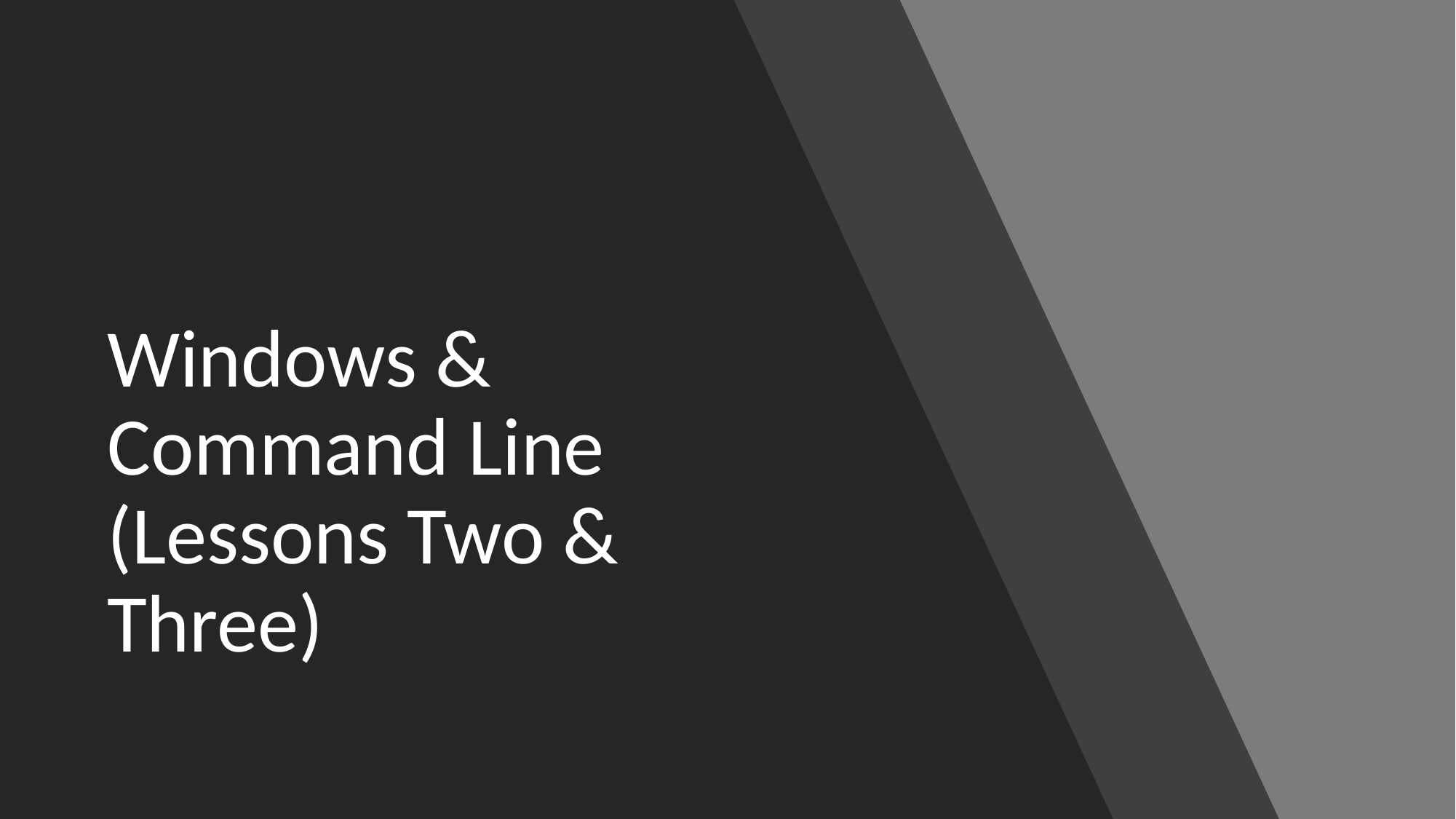

# Windows & Command Line (Lessons Two & Three)